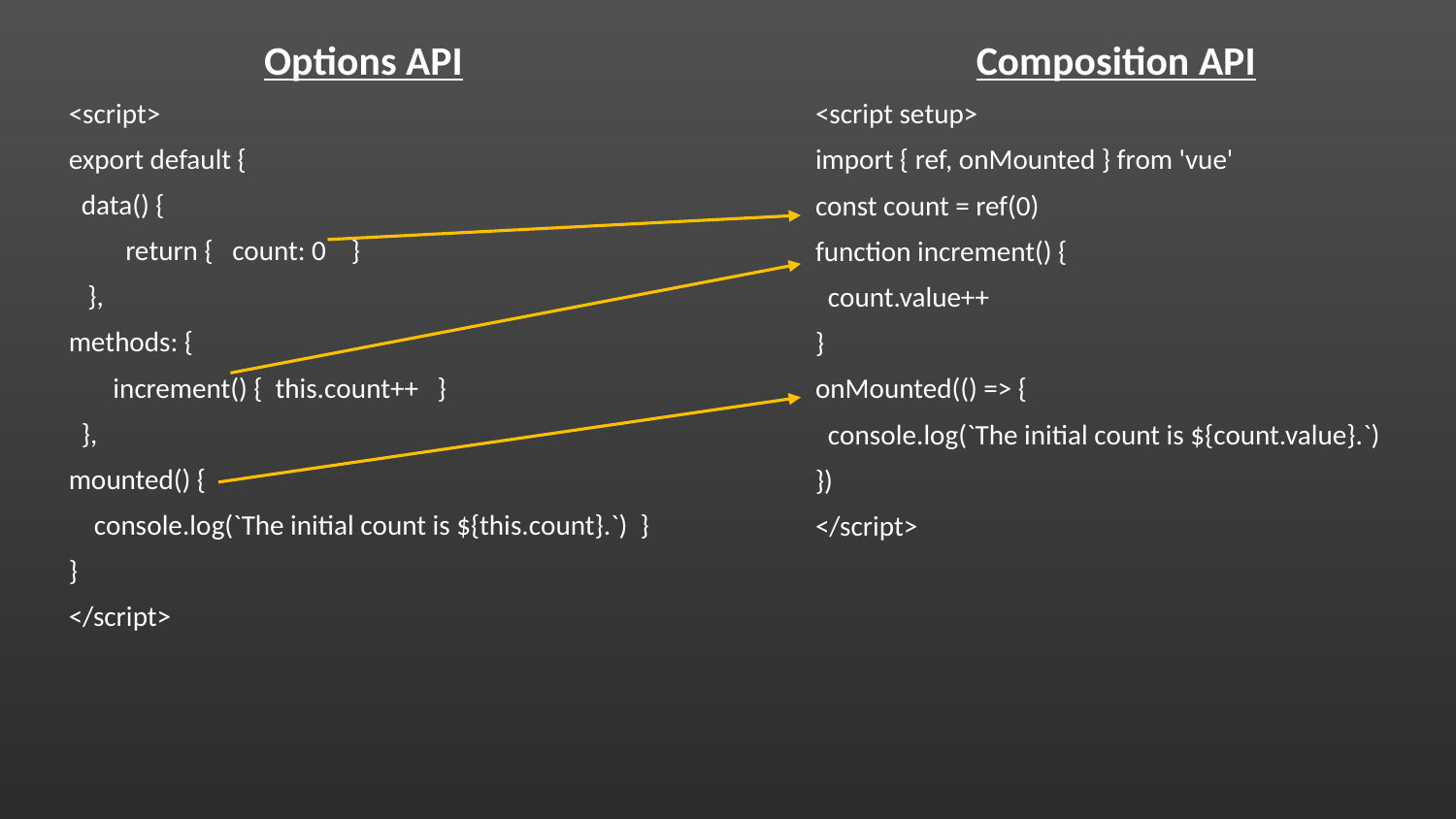

Options API
<script>
export default {
  data() {
         return {   count: 0    }
   },
methods: {
       increment() {  this.count++   }
  },
mounted() {
    console.log(`The initial count is ${this.count}.`)  }
}
</script>
Composition API
<script setup>
import { ref, onMounted } from 'vue'
const count = ref(0)
function increment() {
  count.value++
}
onMounted(() => {
  console.log(`The initial count is ${count.value}.`)
})
</script>